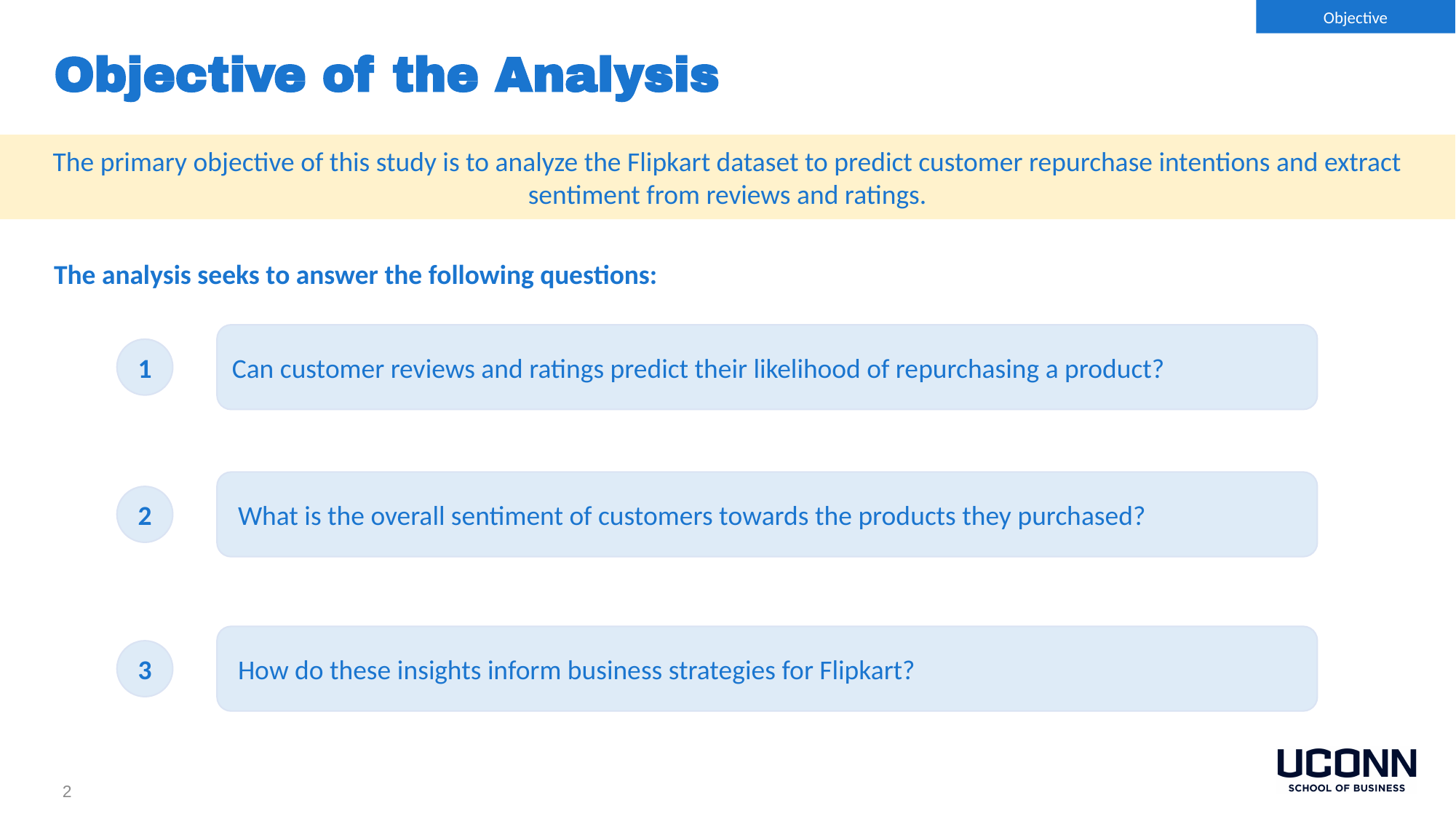

Objective
# Objective of the Analysis
The primary objective of this study is to analyze the Flipkart dataset to predict customer repurchase intentions and extract sentiment from reviews and ratings.

The analysis seeks to answer the following questions:
Can customer reviews and ratings predict their likelihood of repurchasing a product?
1
 What is the overall sentiment of customers towards the products they purchased?
2
 How do these insights inform business strategies for Flipkart?
3
2